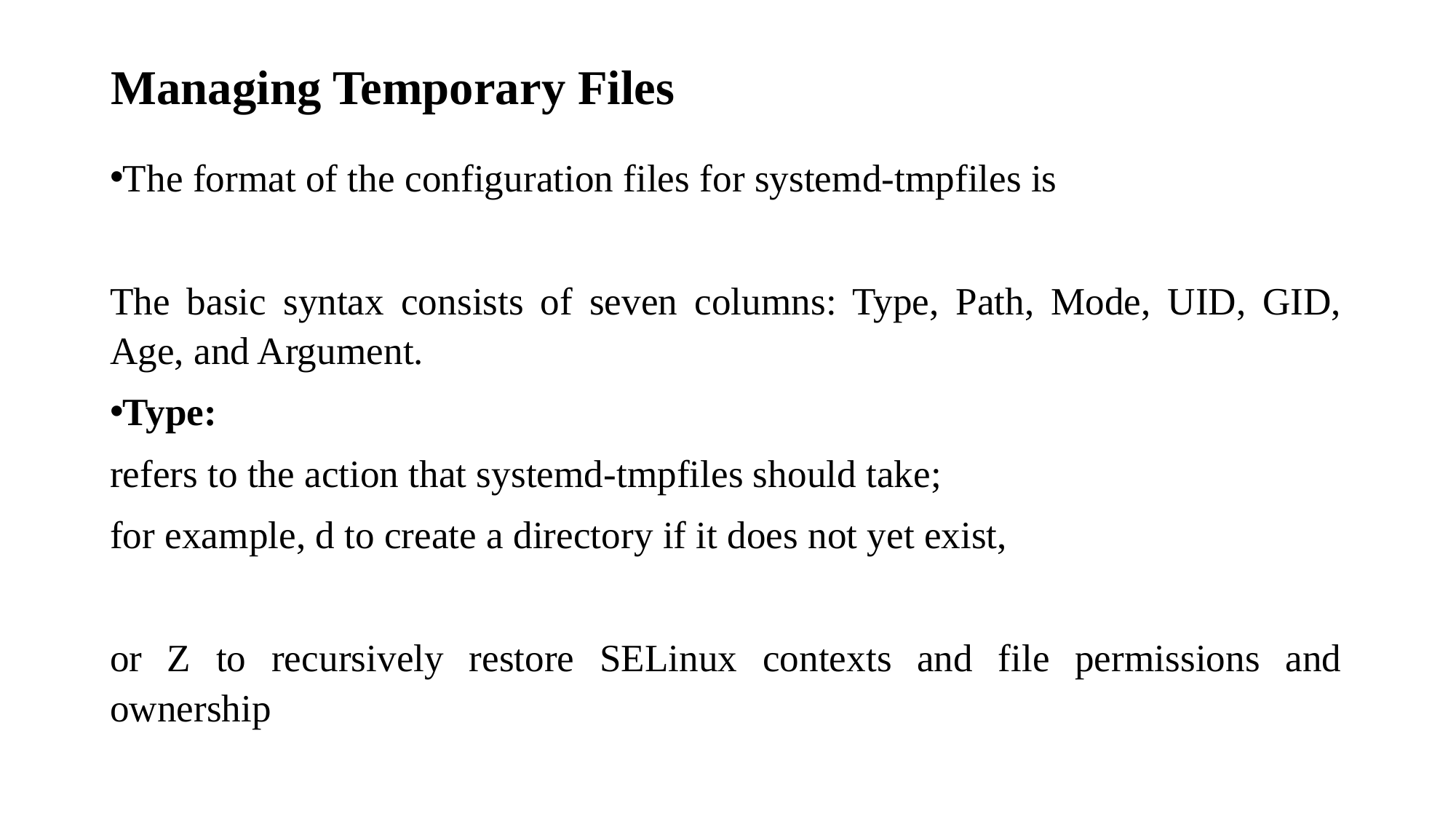

# Managing Temporary Files
The format of the configuration files for systemd-tmpfiles is

The basic syntax consists of seven columns: Type, Path, Mode, UID, GID, Age, and Argument.
Type:
refers to the action that systemd-tmpfiles should take;
for example, d to create a directory if it does not yet exist,

or Z to recursively restore SELinux contexts and file permissions and ownership